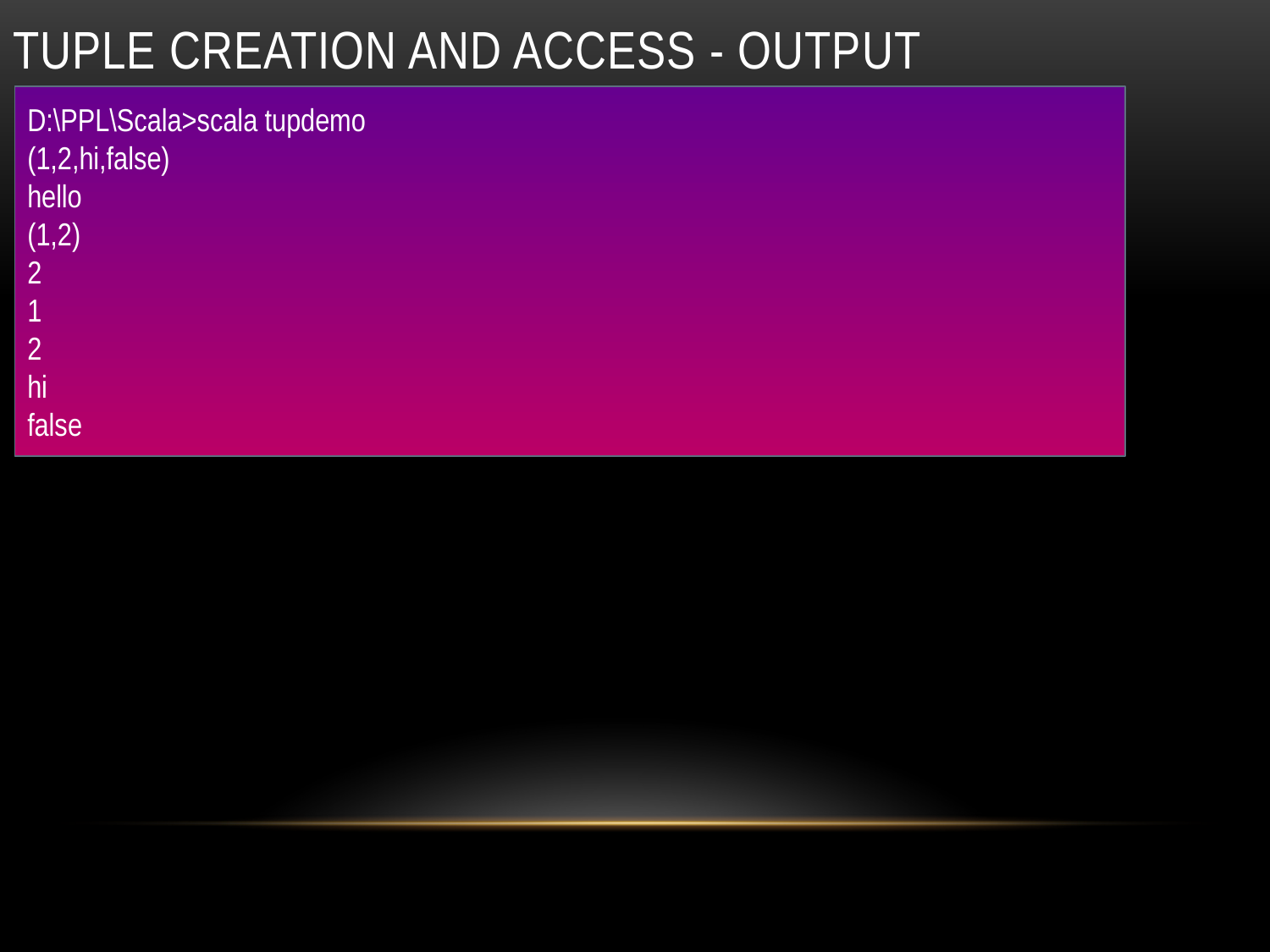

# Tuple Creation and access - Output
D:\PPL\Scala>scala tupdemo
(1,2,hi,false)
hello
(1,2)
2
1
2
hi
false